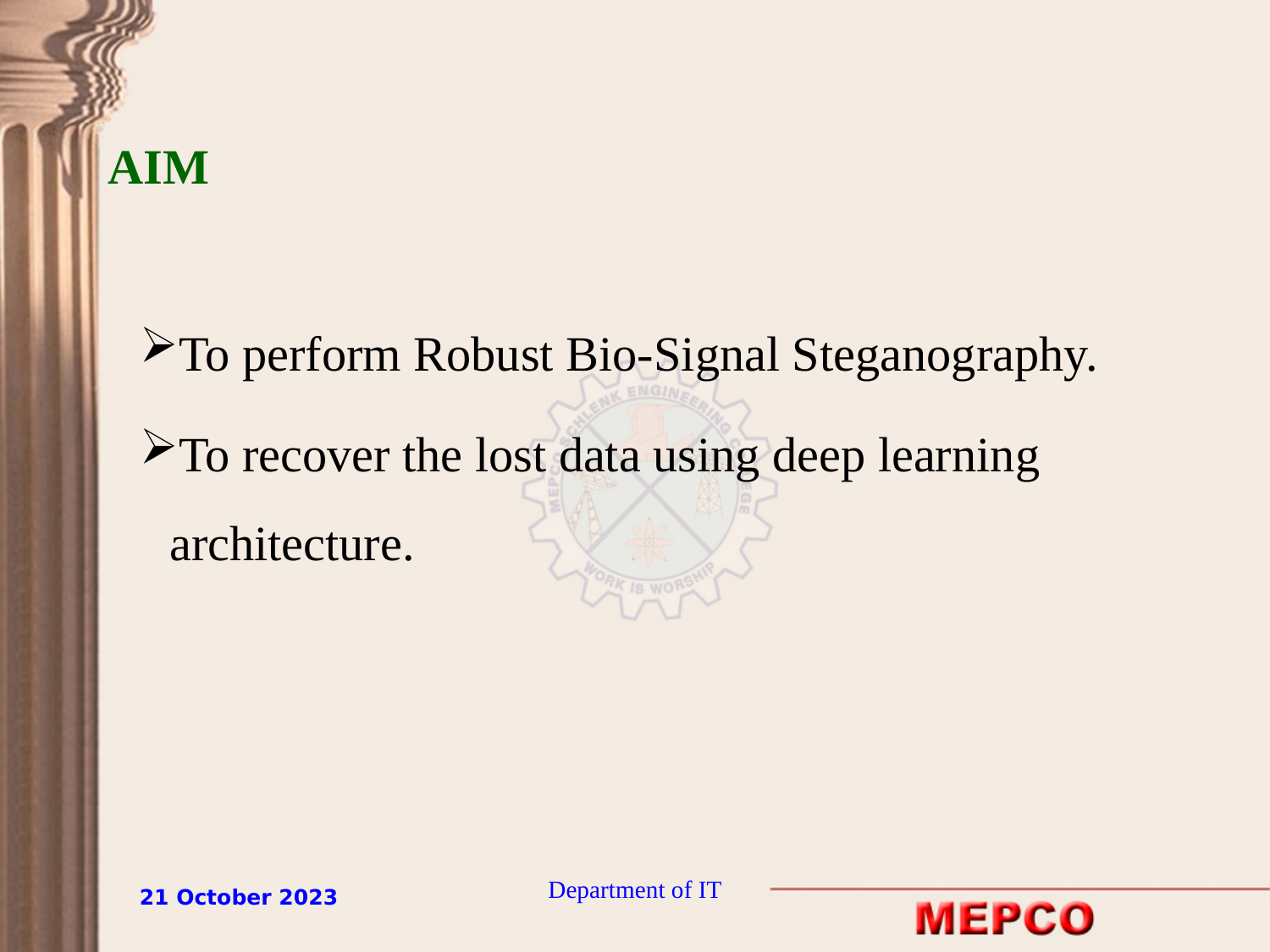

AIM
To perform Robust Bio-Signal Steganography.
To recover the lost data using deep learning architecture.

Department of IT